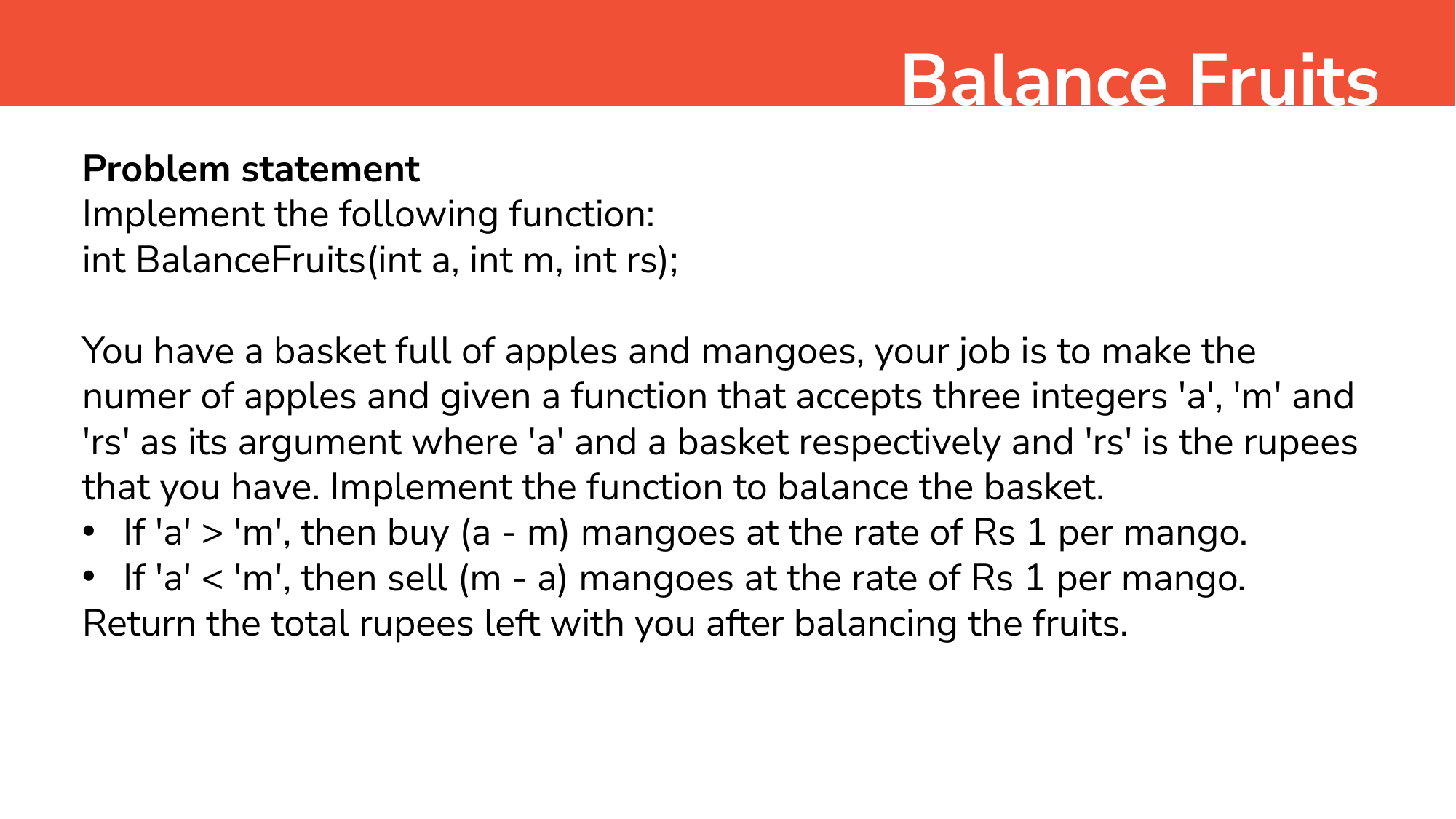

Balance Fruits
Problem statement
Implement the following function:
int BalanceFruits(int a, int m, int rs);

You have a basket full of apples and mangoes, your job is to make the numer of apples and given a function that accepts three integers 'a', 'm' and 'rs' as its argument where 'a' and a basket respectively and 'rs' is the rupees that you have. Implement the function to balance the basket.
If 'a' > 'm', then buy (a - m) mangoes at the rate of Rs 1 per mango.
If 'a' < 'm', then sell (m - a) mangoes at the rate of Rs 1 per mango.
Return the total rupees left with you after balancing the fruits.